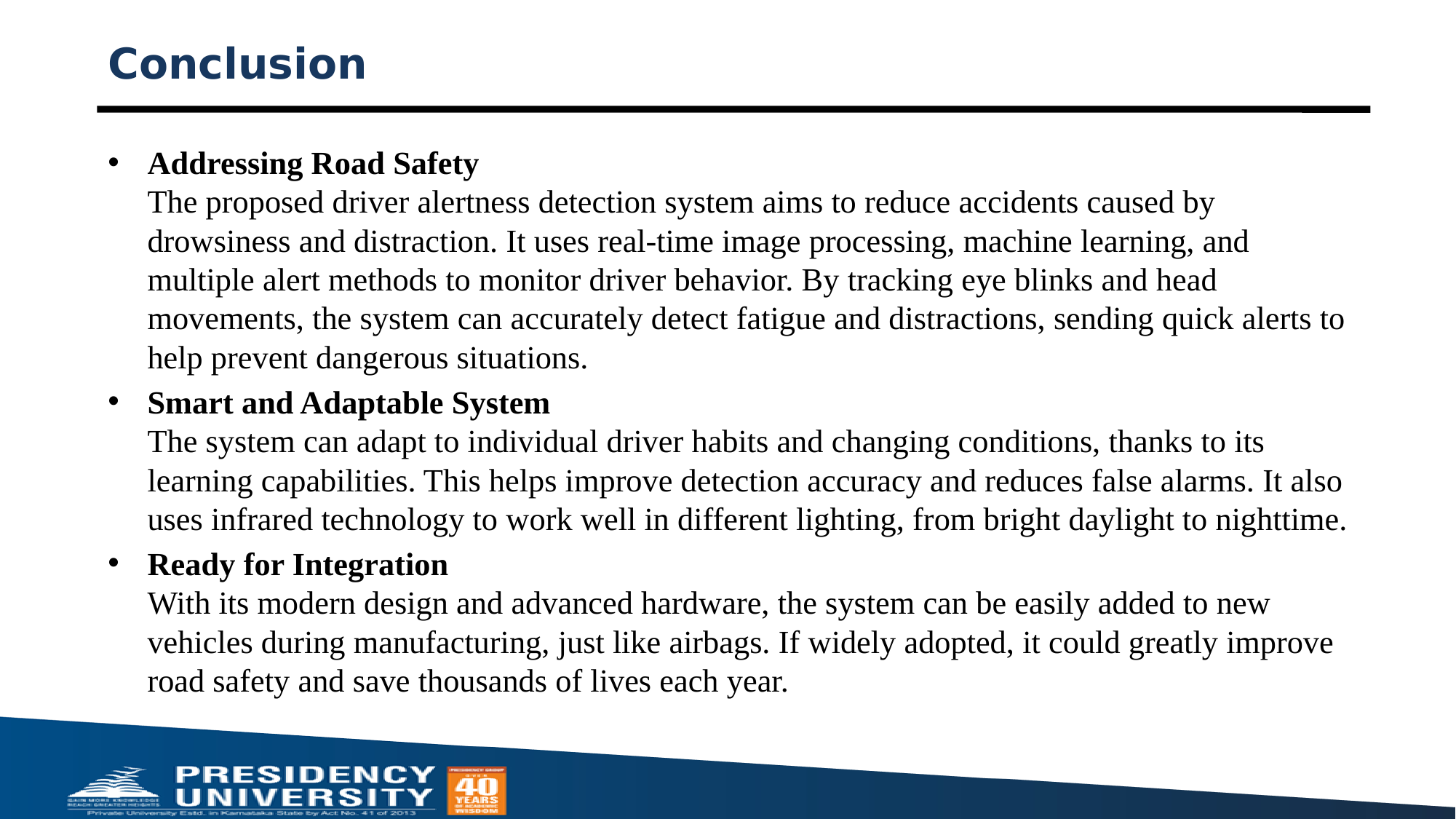

# Conclusion
Addressing Road Safety
The proposed driver alertness detection system aims to reduce accidents caused by drowsiness and distraction. It uses real-time image processing, machine learning, and multiple alert methods to monitor driver behavior. By tracking eye blinks and head movements, the system can accurately detect fatigue and distractions, sending quick alerts to help prevent dangerous situations.
Smart and Adaptable System
The system can adapt to individual driver habits and changing conditions, thanks to its learning capabilities. This helps improve detection accuracy and reduces false alarms. It also uses infrared technology to work well in different lighting, from bright daylight to nighttime.
Ready for Integration
With its modern design and advanced hardware, the system can be easily added to new vehicles during manufacturing, just like airbags. If widely adopted, it could greatly improve road safety and save thousands of lives each year.